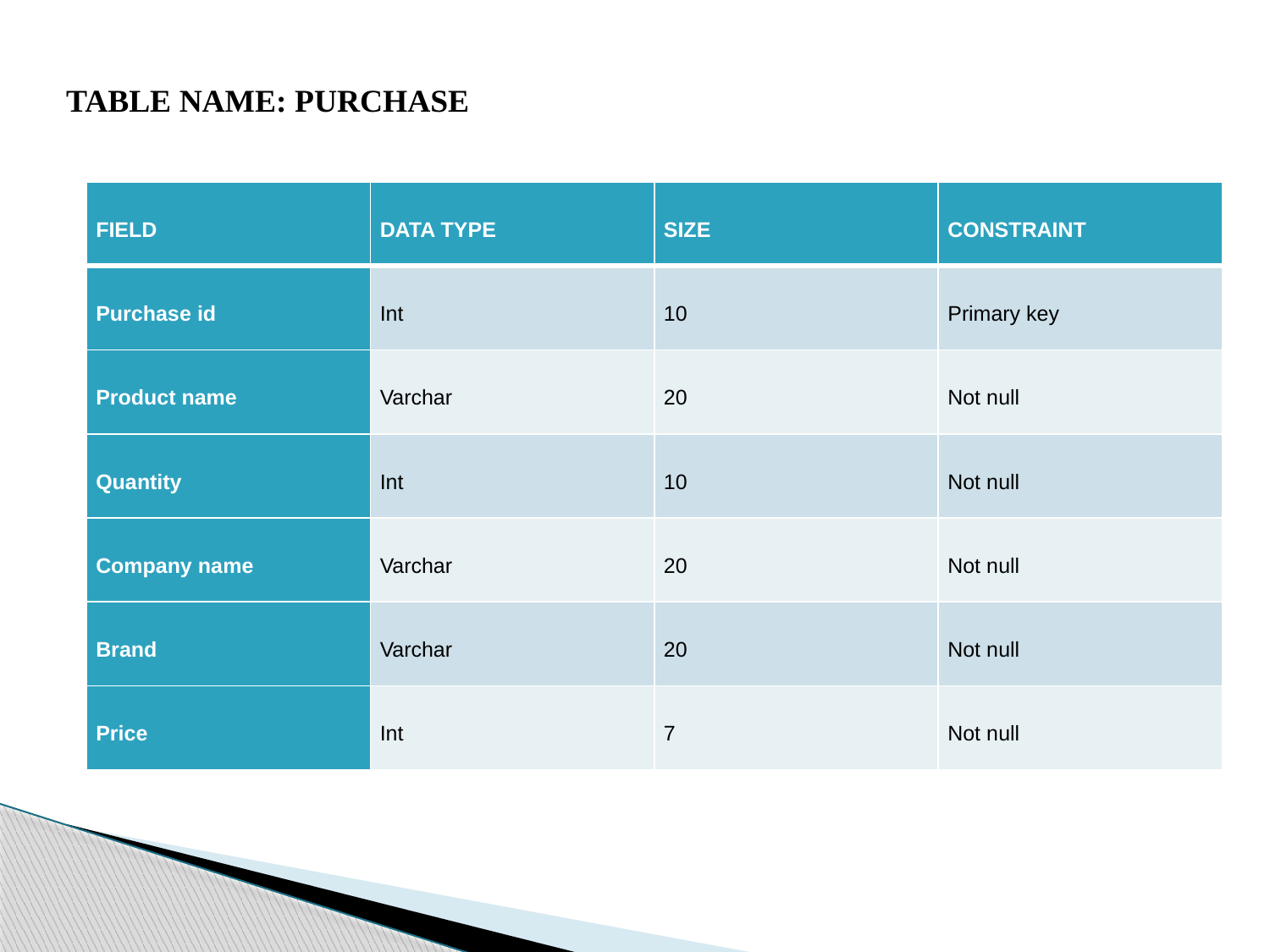

TABLE NAME: PURCHASE
| FIELD | DATA TYPE | SIZE | CONSTRAINT |
| --- | --- | --- | --- |
| Purchase id | Int | 10 | Primary key |
| Product name | Varchar | 20 | Not null |
| Quantity | Int | 10 | Not null |
| Company name | Varchar | 20 | Not null |
| Brand | Varchar | 20 | Not null |
| Price | Int | 7 | Not null |